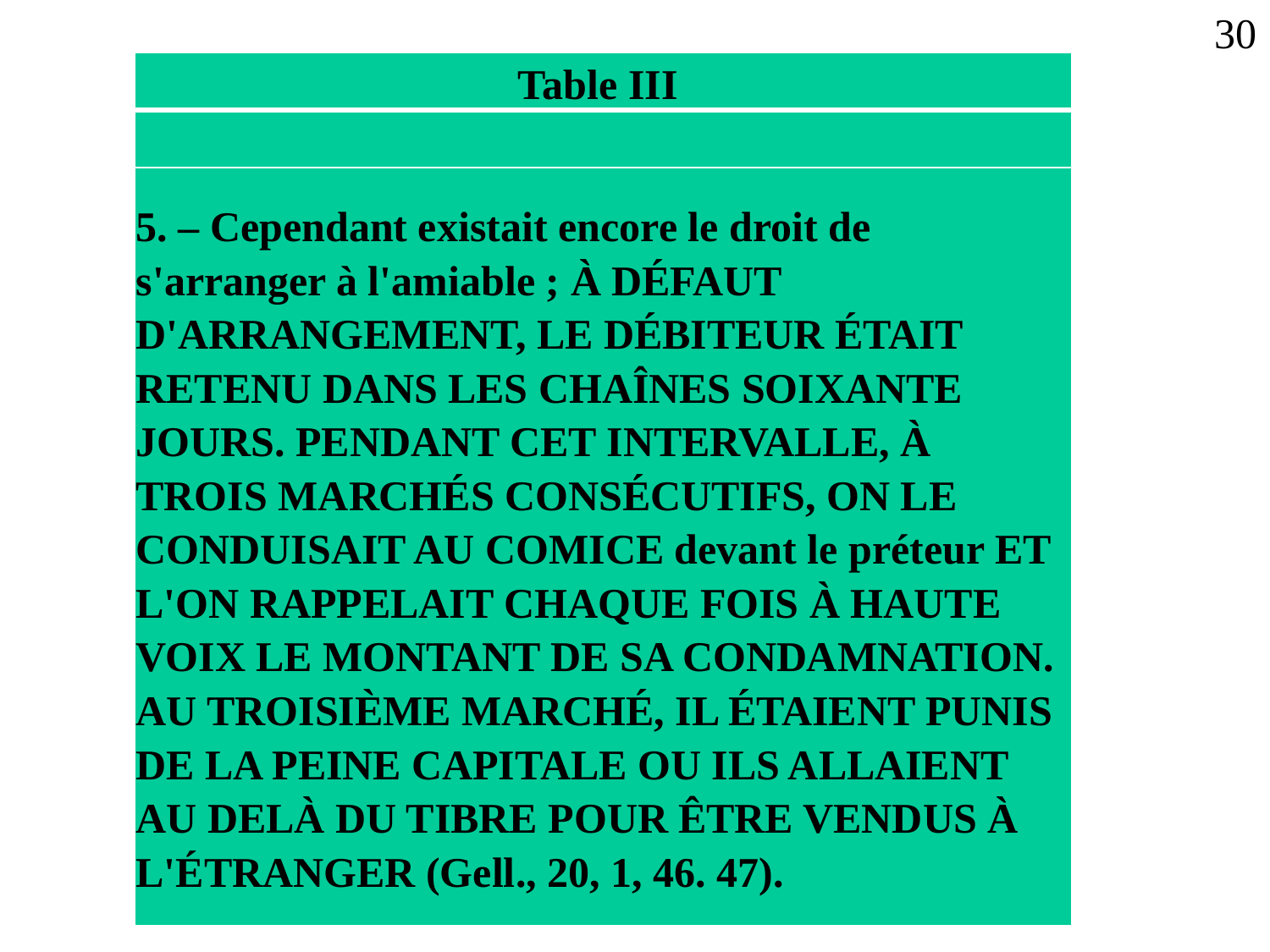

30
| Table III |
| --- |
|  |
| 5. – Cependant existait encore le droit de s'arranger à l'amiable ; À DÉFAUT D'ARRANGEMENT, LE DÉBITEUR ÉTAIT RETENU DANS LES CHAÎNES SOIXANTE JOURS. PENDANT CET INTERVALLE, À TROIS MARCHÉS CONSÉCUTIFS, ON LE CONDUISAIT AU COMICE devant le préteur ET L'ON RAPPELAIT CHAQUE FOIS À HAUTE VOIX LE MONTANT DE SA CONDAMNATION. AU TROISIÈME MARCHÉ, IL ÉTAIENT PUNIS DE LA PEINE CAPITALE OU ILS ALLAIENT AU DELÀ DU TIBRE POUR ÊTRE VENDUS À L'ÉTRANGER (Gell., 20, 1, 46. 47). |